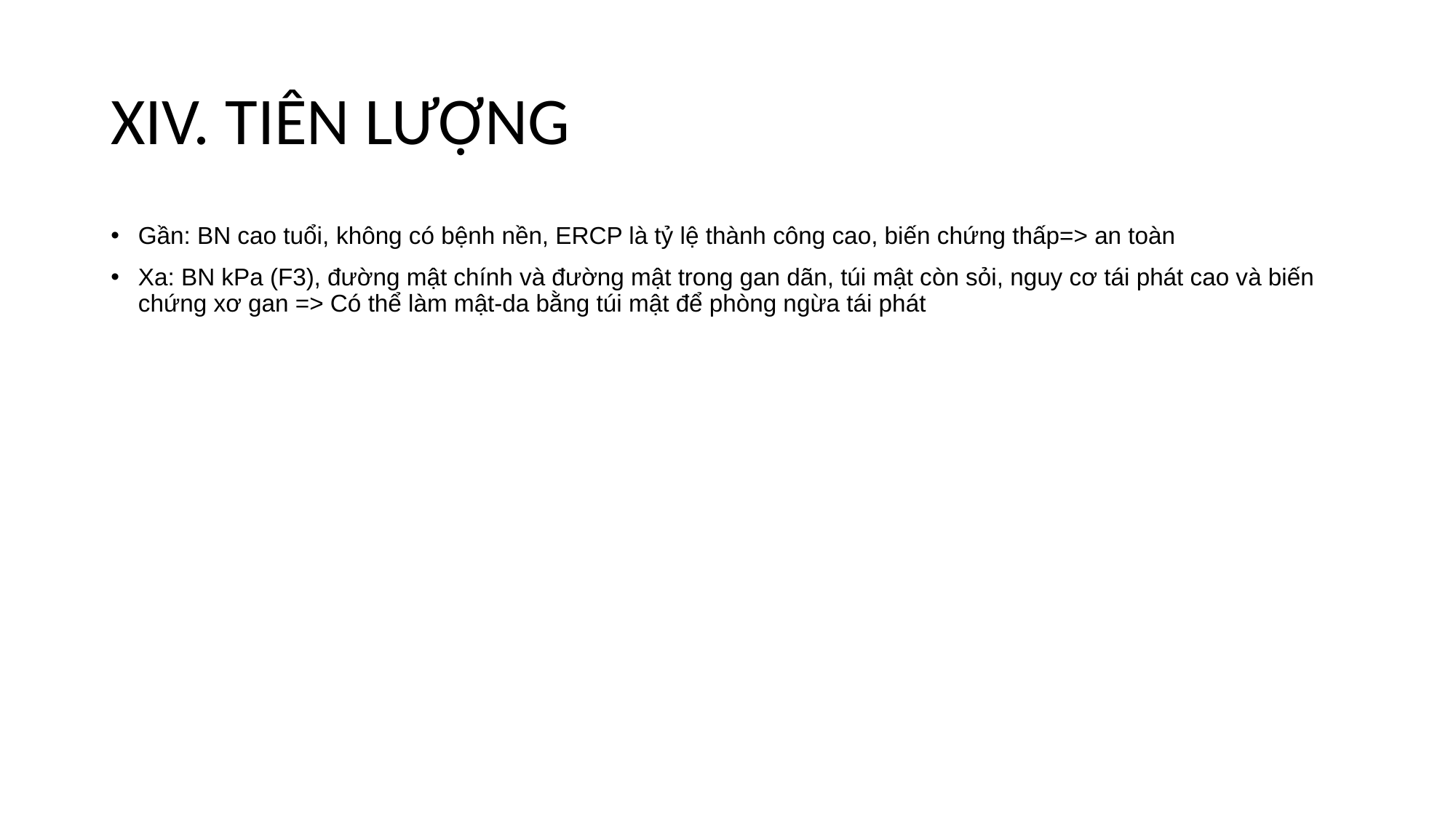

# XIV. TIÊN LƯỢNG
Gần: BN cao tuổi, không có bệnh nền, ERCP là tỷ lệ thành công cao, biến chứng thấp=> an toàn
Xa: BN kPa (F3), đường mật chính và đường mật trong gan dãn, túi mật còn sỏi, nguy cơ tái phát cao và biến chứng xơ gan => Có thể làm mật-da bằng túi mật để phòng ngừa tái phát